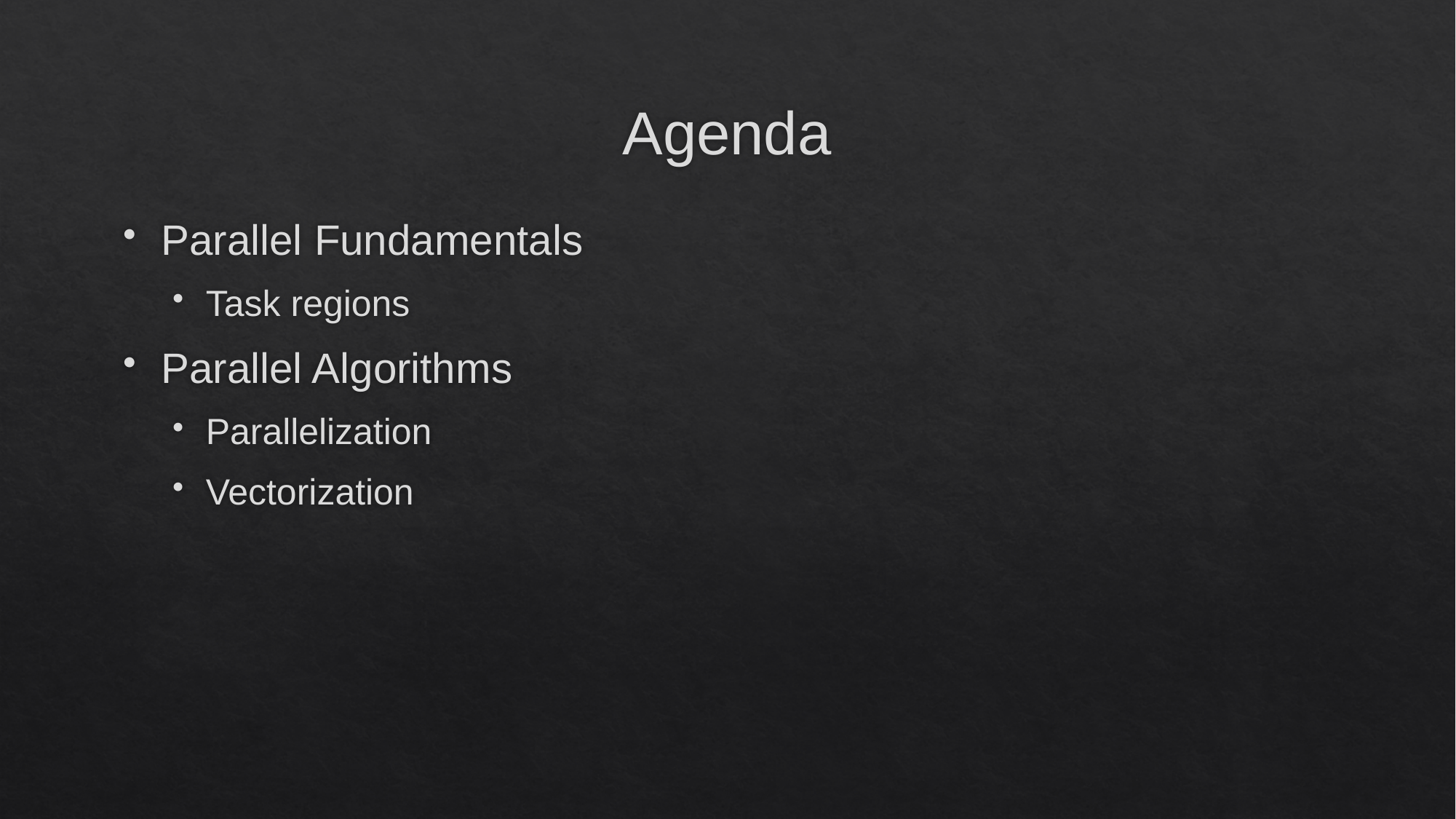

# Agenda
Parallel Fundamentals
Task regions
Parallel Algorithms
Parallelization
Vectorization